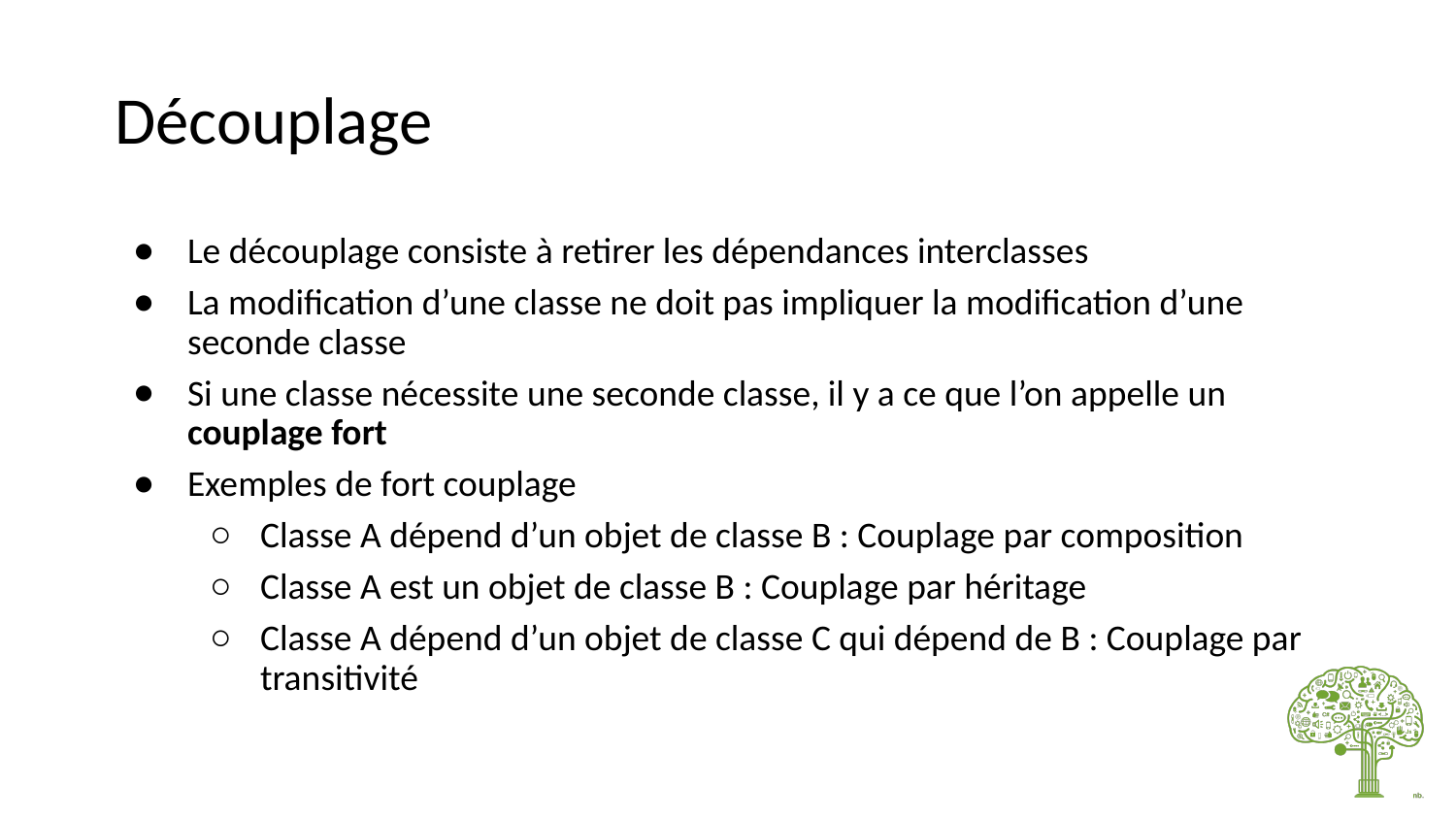

# Découplage
Le découplage consiste à retirer les dépendances interclasses
La modification d’une classe ne doit pas impliquer la modification d’une seconde classe
Si une classe nécessite une seconde classe, il y a ce que l’on appelle un couplage fort
Exemples de fort couplage
Classe A dépend d’un objet de classe B : Couplage par composition
Classe A est un objet de classe B : Couplage par héritage
Classe A dépend d’un objet de classe C qui dépend de B : Couplage par transitivité